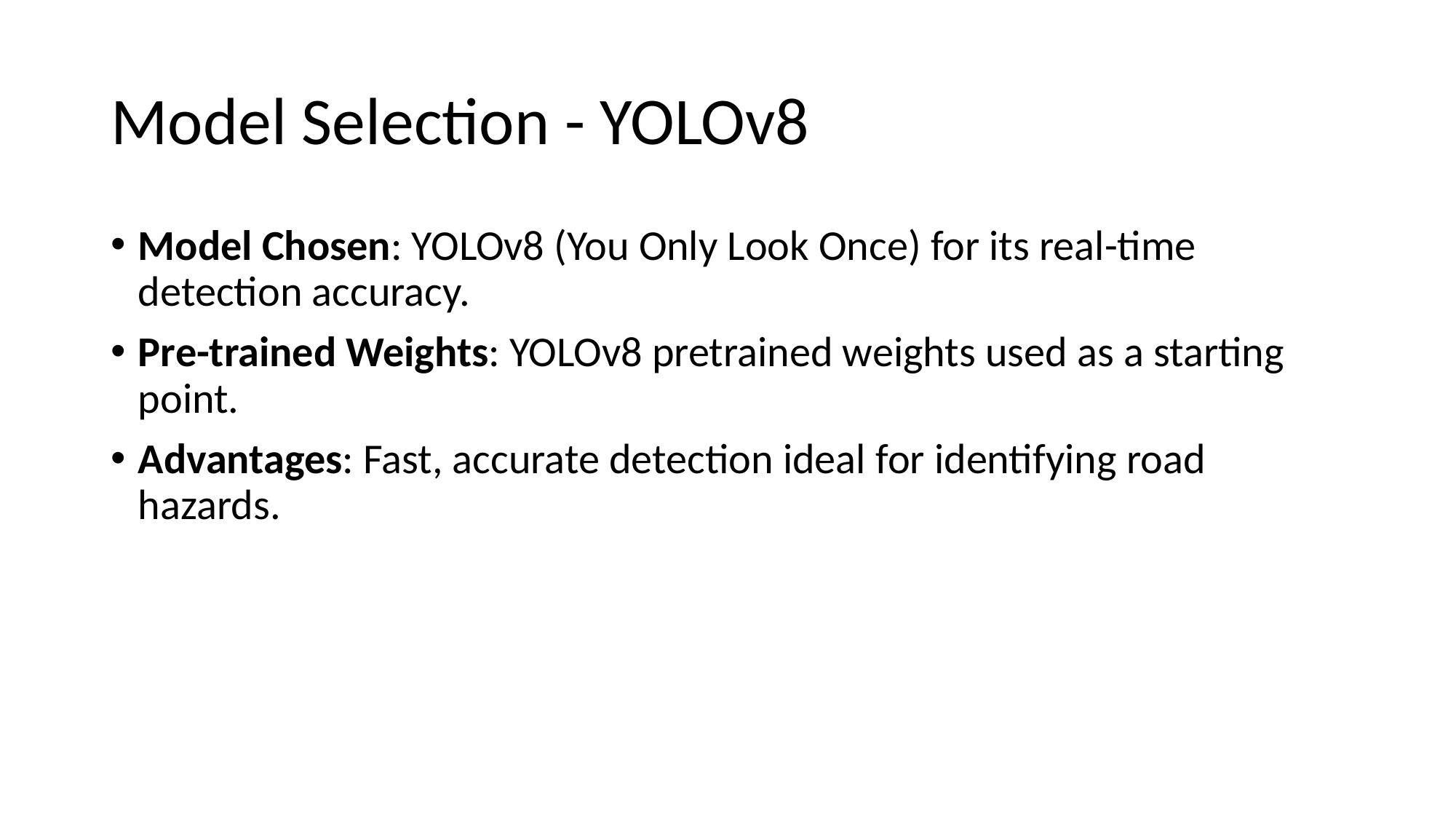

# Model Selection - YOLOv8
Model Chosen: YOLOv8 (You Only Look Once) for its real-time detection accuracy.
Pre-trained Weights: YOLOv8 pretrained weights used as a starting point.
Advantages: Fast, accurate detection ideal for identifying road hazards.